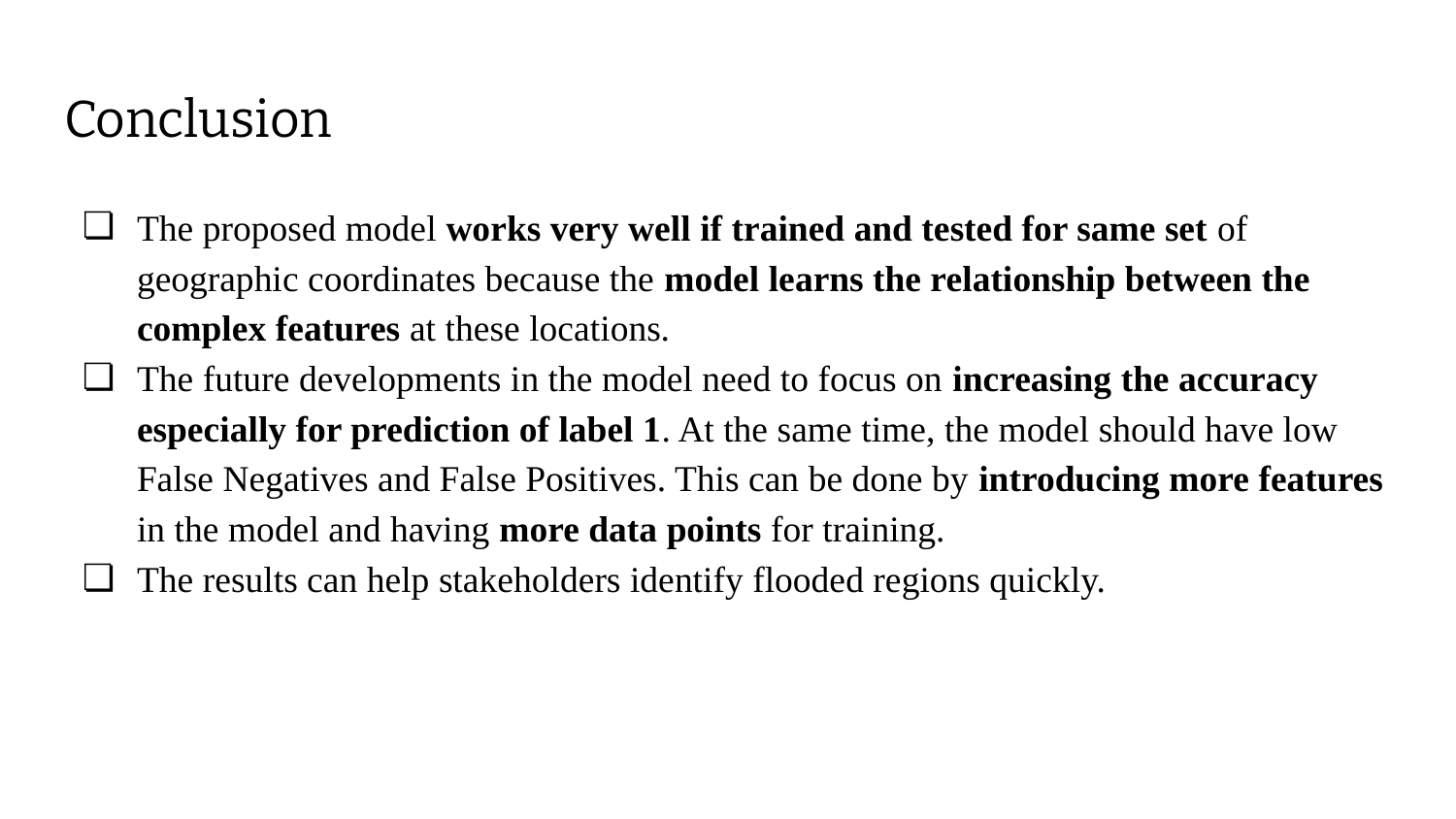

# Conclusion
The proposed model works very well if trained and tested for same set of geographic coordinates because the model learns the relationship between the complex features at these locations.
The future developments in the model need to focus on increasing the accuracy especially for prediction of label 1. At the same time, the model should have low False Negatives and False Positives. This can be done by introducing more features in the model and having more data points for training.
The results can help stakeholders identify flooded regions quickly.